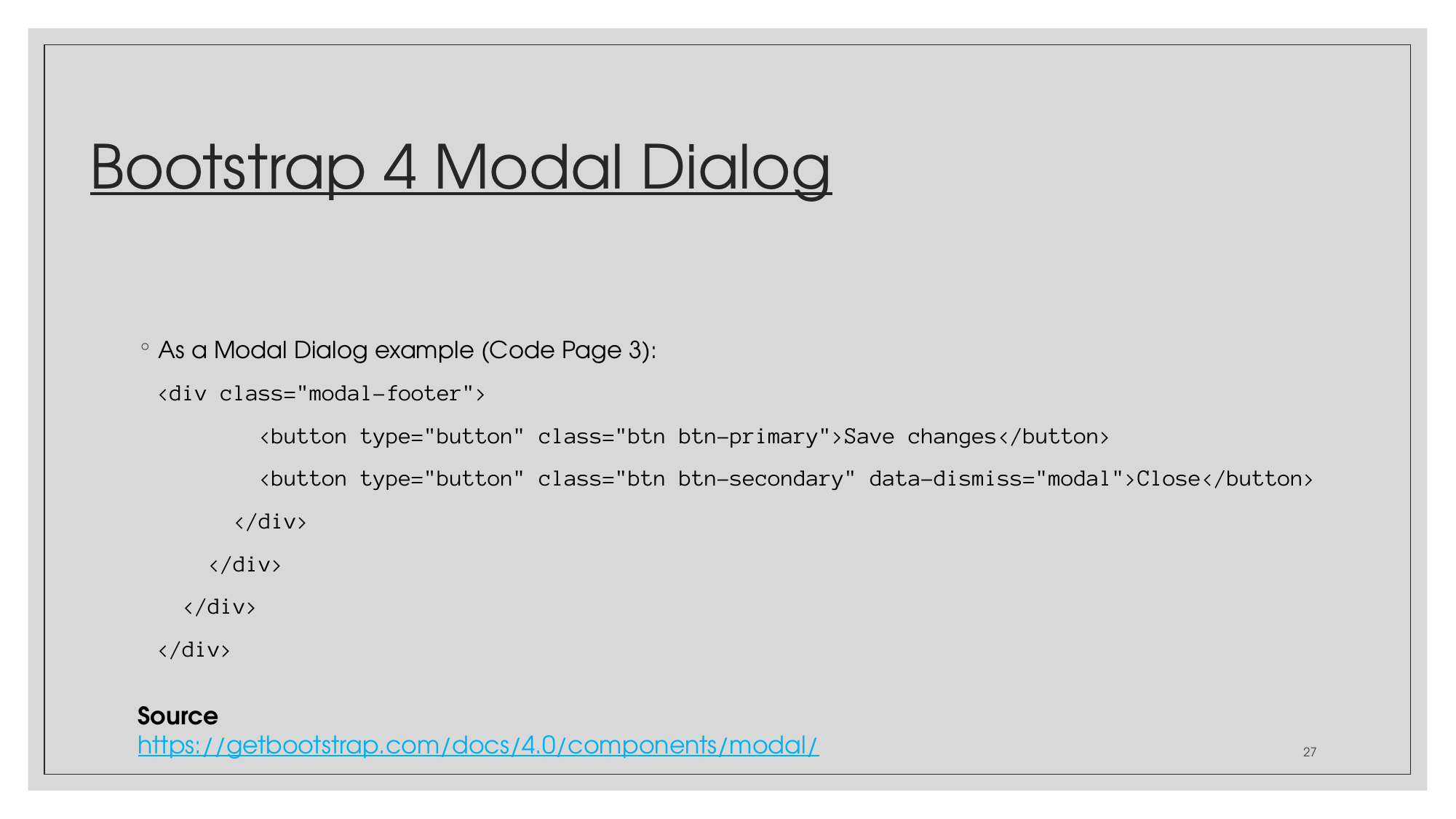

# Bootstrap 4 Modal Dialog
As a Modal Dialog example (Code Page 3):
<div class="modal-footer">
        <button type="button" class="btn btn-primary">Save changes</button>
        <button type="button" class="btn btn-secondary" data-dismiss="modal">Close</button>
      </div>
    </div>
  </div>
</div>

Source
https://getbootstrap.com/docs/4.0/components/modal/
27